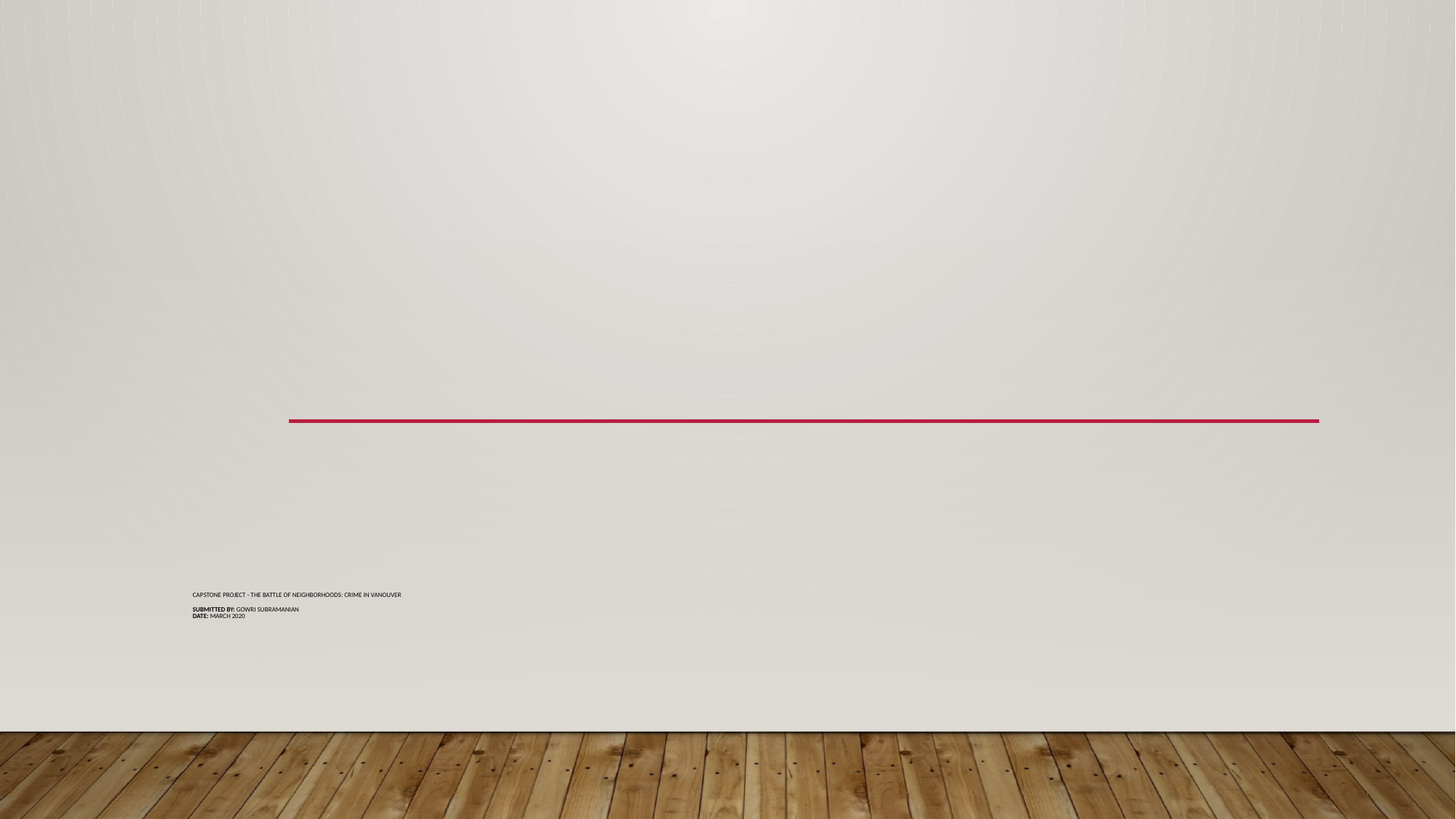

# Capstone Project - The Battle of Neighborhoods: Crime in Vanouver   Submitted by: Gowri Subramanian Date: March 2020